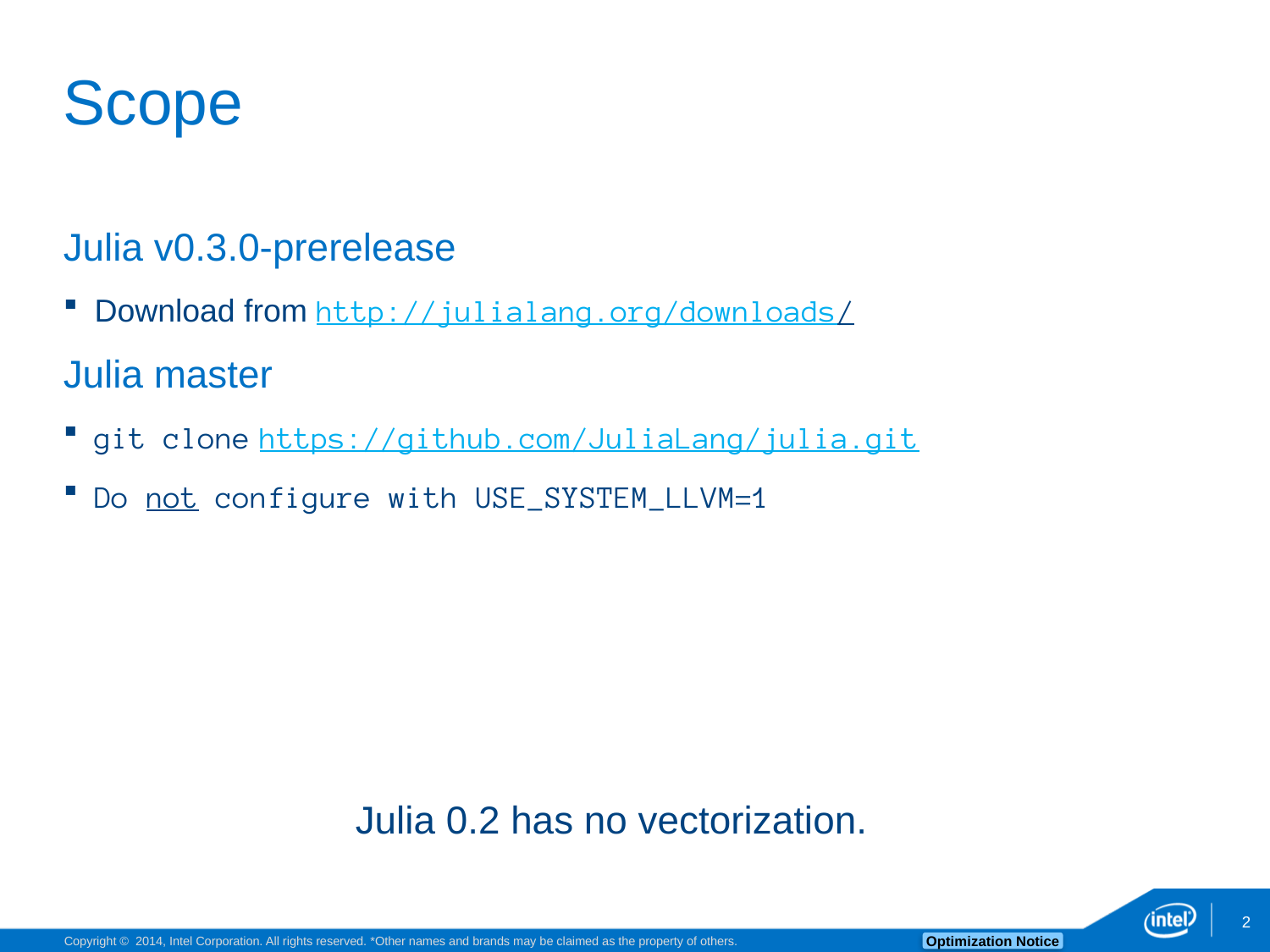

# Scope
Julia v0.3.0-prerelease
Download from http://julialang.org/downloads/
Julia master
git clone https://github.com/JuliaLang/julia.git
Do not configure with USE_SYSTEM_LLVM=1
Julia 0.2 has no vectorization.
2